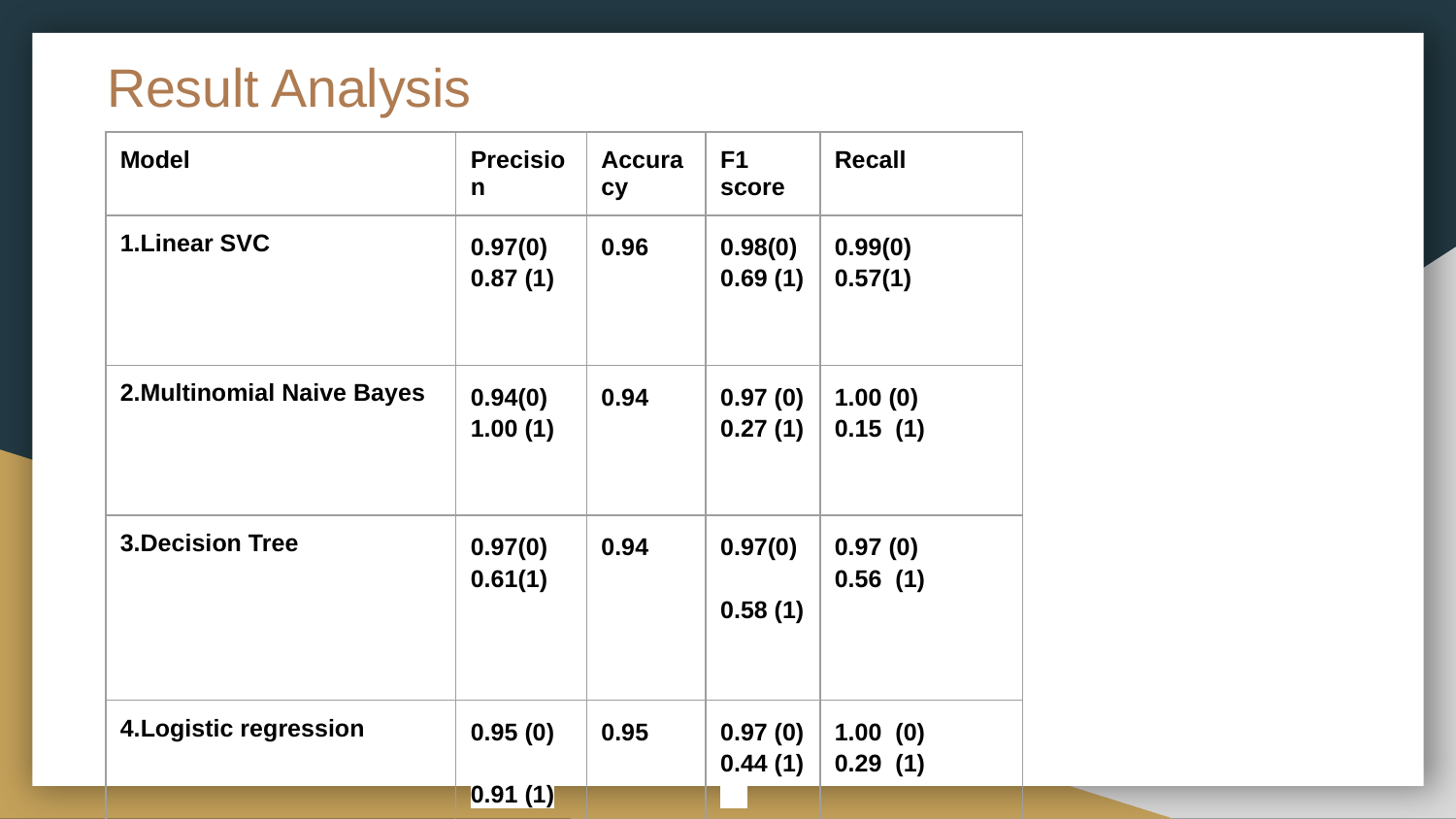

# Result Analysis
| Model | Precision | Accuracy | F1 score | Recall |
| --- | --- | --- | --- | --- |
| 1.Linear SVC | 0.97(0) 0.87 (1) | 0.96 | 0.98(0) 0.69 (1) | 0.99(0) 0.57(1) |
| 2.Multinomial Naive Bayes | 0.94(0) 1.00 (1) | 0.94 | 0.97 (0) 0.27 (1) | 1.00 (0) 0.15 (1) |
| 3.Decision Tree | 0.97(0) 0.61(1) | 0.94 | 0.97(0) 0.58 (1) | 0.97 (0) 0.56 (1) |
| 4.Logistic regression | 0.95 (0) 0.91 (1) | 0.95 | 0.97 (0) 0.44 (1) | 1.00 (0) 0.29 (1) |